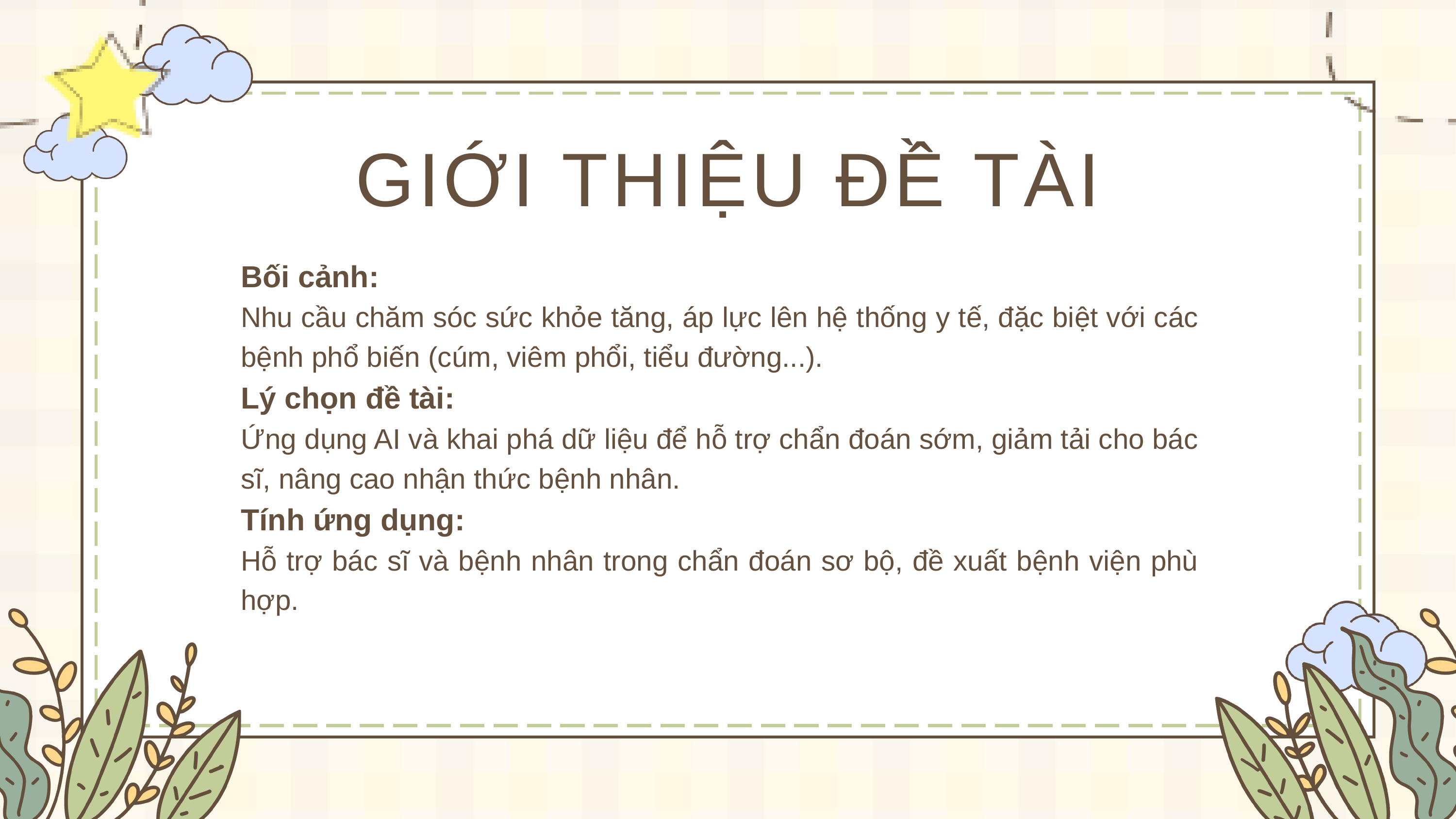

GIỚI THIỆU ĐỀ TÀI
Bối cảnh:
Nhu cầu chăm sóc sức khỏe tăng, áp lực lên hệ thống y tế, đặc biệt với các bệnh phổ biến (cúm, viêm phổi, tiểu đường...).
Lý chọn đề tài:
Ứng dụng AI và khai phá dữ liệu để hỗ trợ chẩn đoán sớm, giảm tải cho bác sĩ, nâng cao nhận thức bệnh nhân.
Tính ứng dụng:
Hỗ trợ bác sĩ và bệnh nhân trong chẩn đoán sơ bộ, đề xuất bệnh viện phù hợp.